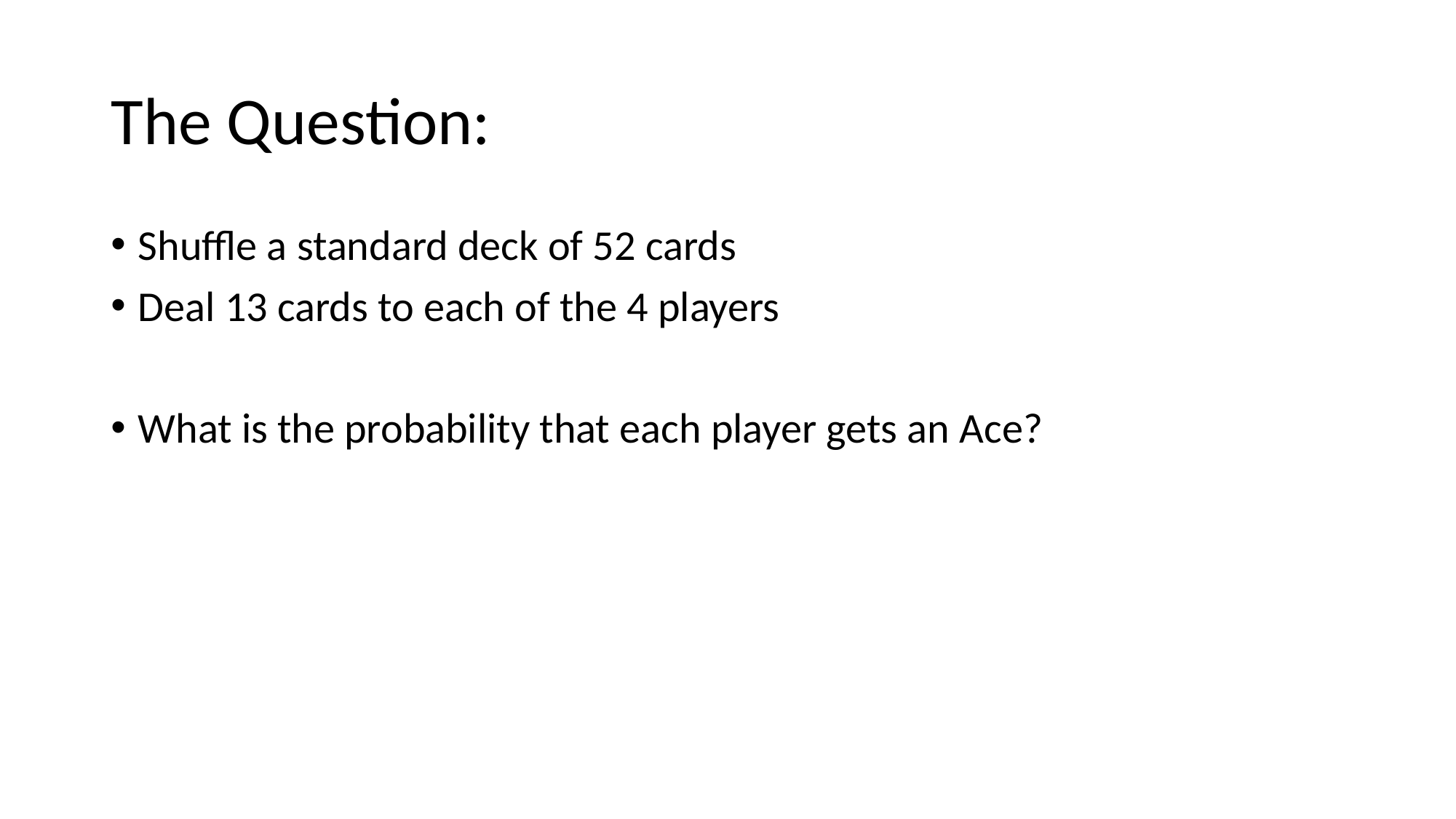

# The Question:
Shuffle a standard deck of 52 cards
Deal 13 cards to each of the 4 players

What is the probability that each player gets an Ace?